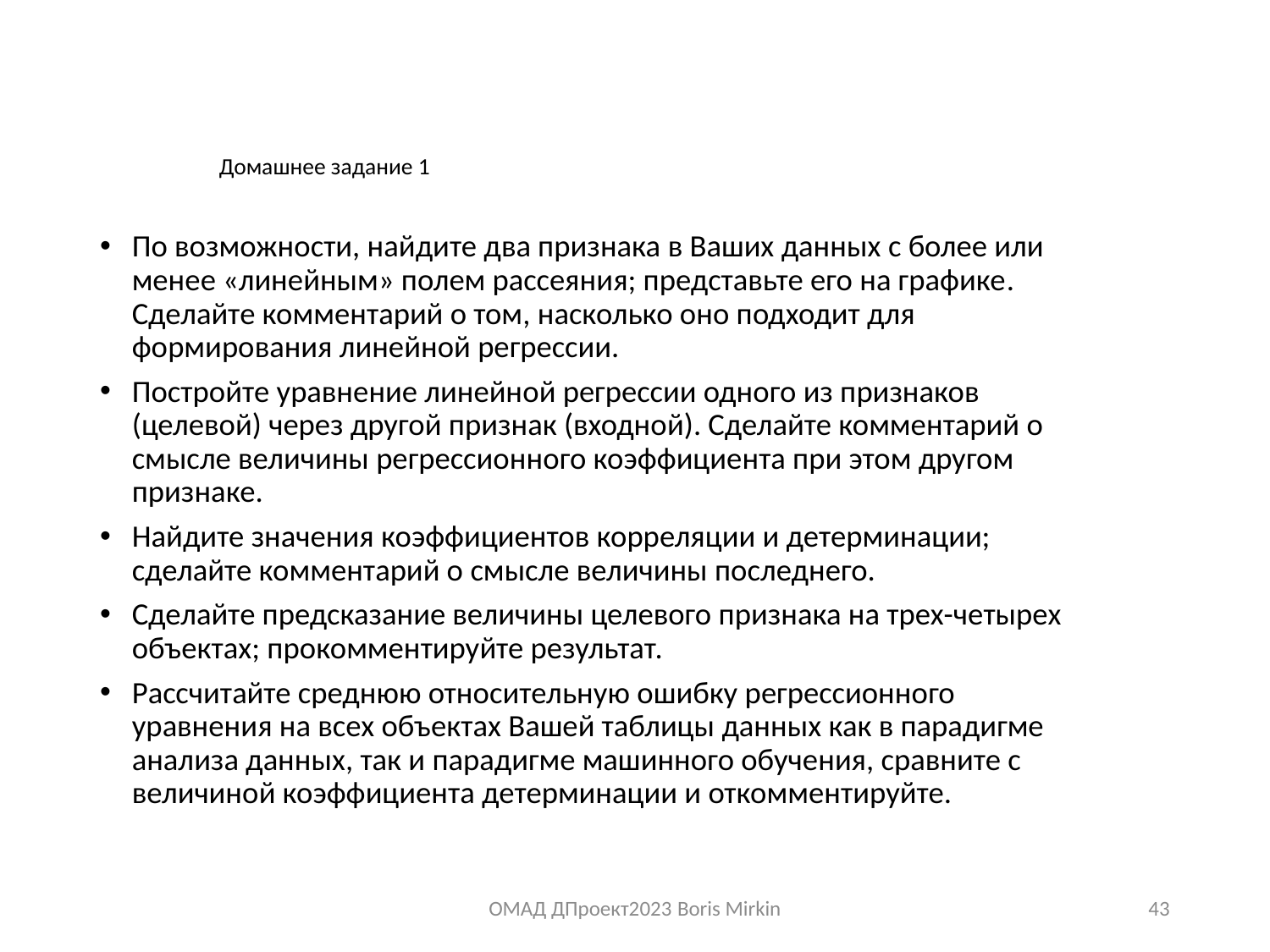

# Домашнее задание 1
По возможности, найдите два признака в Ваших данных с более или менее «линейным» полем рассеяния; представьте его на графике. Сделайте комментарий о том, насколько оно подходит для формирования линейной регрессии.
Постройте уравнение линейной регрессии одного из признаков (целевой) через другой признак (входной). Сделайте комментарий о смысле величины регрессионного коэффициента при этом другом признаке.
Найдите значения коэффициентов корреляции и детерминации; сделайте комментарий о смысле величины последнего.
Сделайте предсказание величины целевого признака на трех-четырех объектах; прокомментируйте результат.
Рассчитайте среднюю относительную ошибку регрессионного уравнения на всех объектах Вашей таблицы данных как в парадигме анализа данных, так и парадигме машинного обучения, сравните с величиной коэффициента детерминации и откомментируйте.
ОМАД ДПроект2023 Boris Mirkin
43